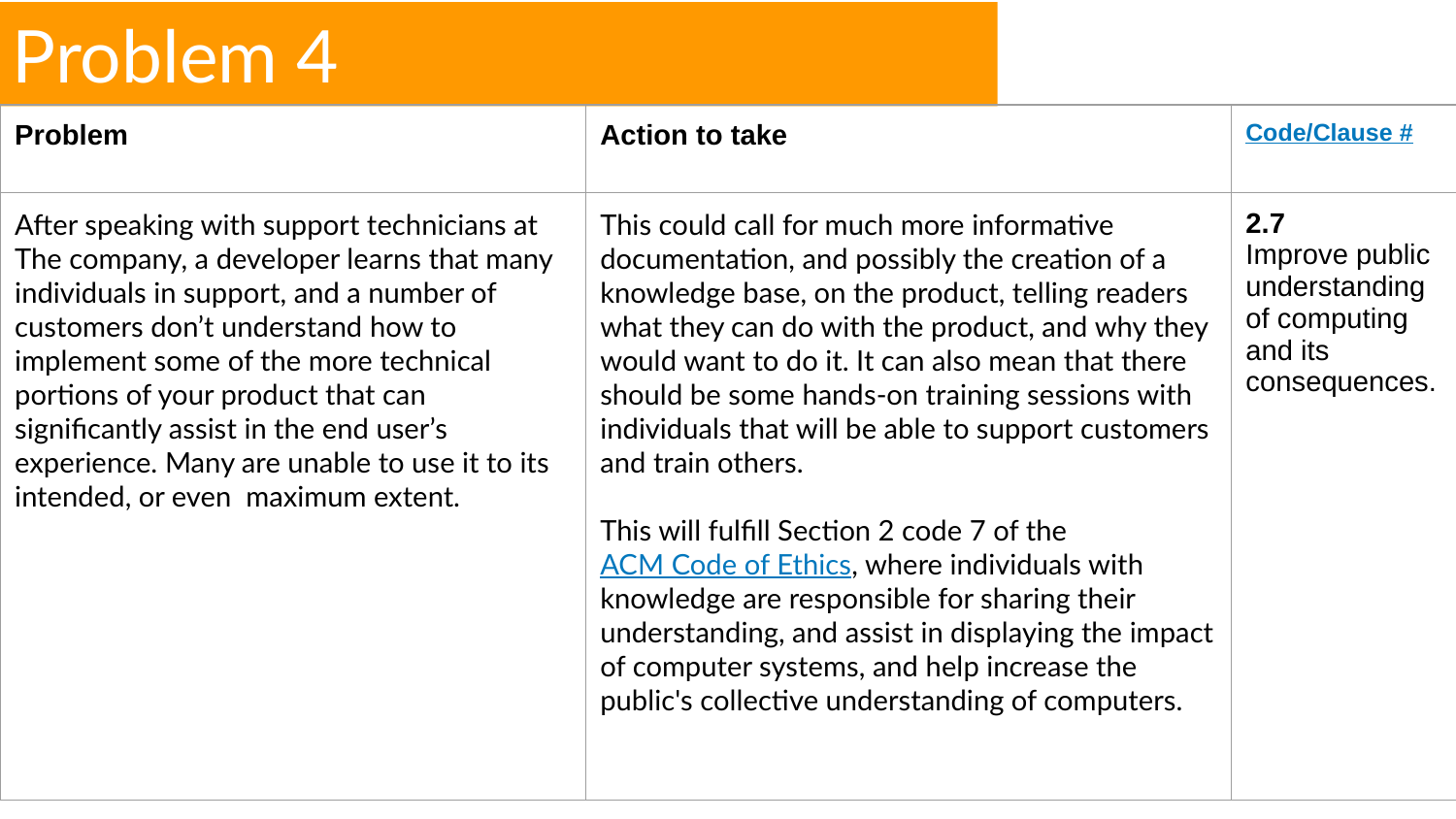

# Problem 4
| Problem | Action to take | Code/Clause # |
| --- | --- | --- |
| After speaking with support technicians at The company, a developer learns that many individuals in support, and a number of customers don’t understand how to implement some of the more technical portions of your product that can significantly assist in the end user’s experience. Many are unable to use it to its intended, or even maximum extent. | This could call for much more informative documentation, and possibly the creation of a knowledge base, on the product, telling readers what they can do with the product, and why they would want to do it. It can also mean that there should be some hands-on training sessions with individuals that will be able to support customers and train others. This will fulfill Section 2 code 7 of the ACM Code of Ethics, where individuals with knowledge are responsible for sharing their understanding, and assist in displaying the impact of computer systems, and help increase the public's collective understanding of computers. | 2.7 Improve public understanding of computing and its consequences. |